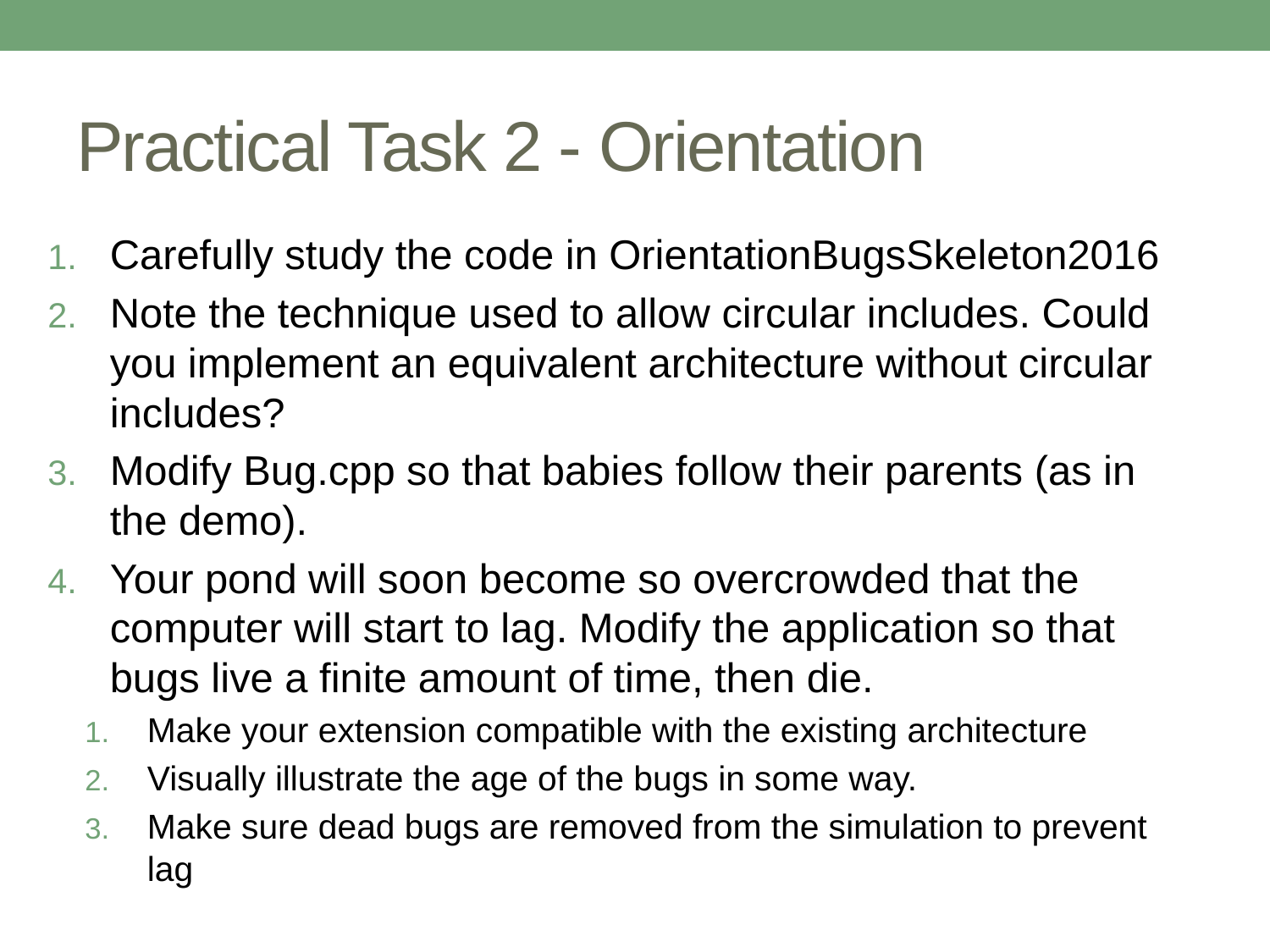

# Practical Task 2 - Orientation
Carefully study the code in OrientationBugsSkeleton2016
Note the technique used to allow circular includes. Could you implement an equivalent architecture without circular includes?
Modify Bug.cpp so that babies follow their parents (as in the demo).
Your pond will soon become so overcrowded that the computer will start to lag. Modify the application so that bugs live a finite amount of time, then die.
Make your extension compatible with the existing architecture
Visually illustrate the age of the bugs in some way.
Make sure dead bugs are removed from the simulation to prevent lag